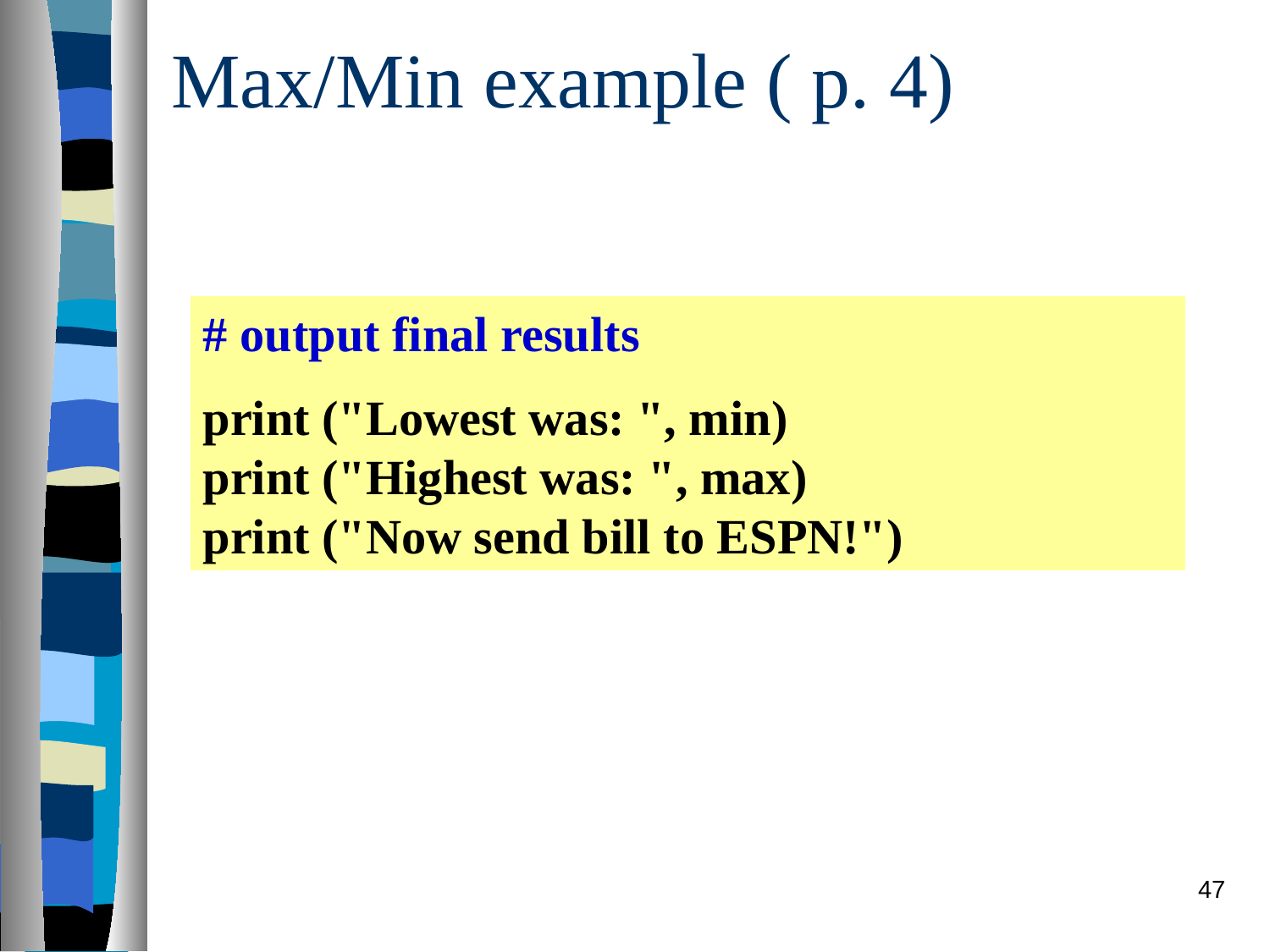

# Max/Min example ( p. 4)
# output final results
print ("Lowest was: ", min)
print ("Highest was: ", max)
print ("Now send bill to ESPN!")
47